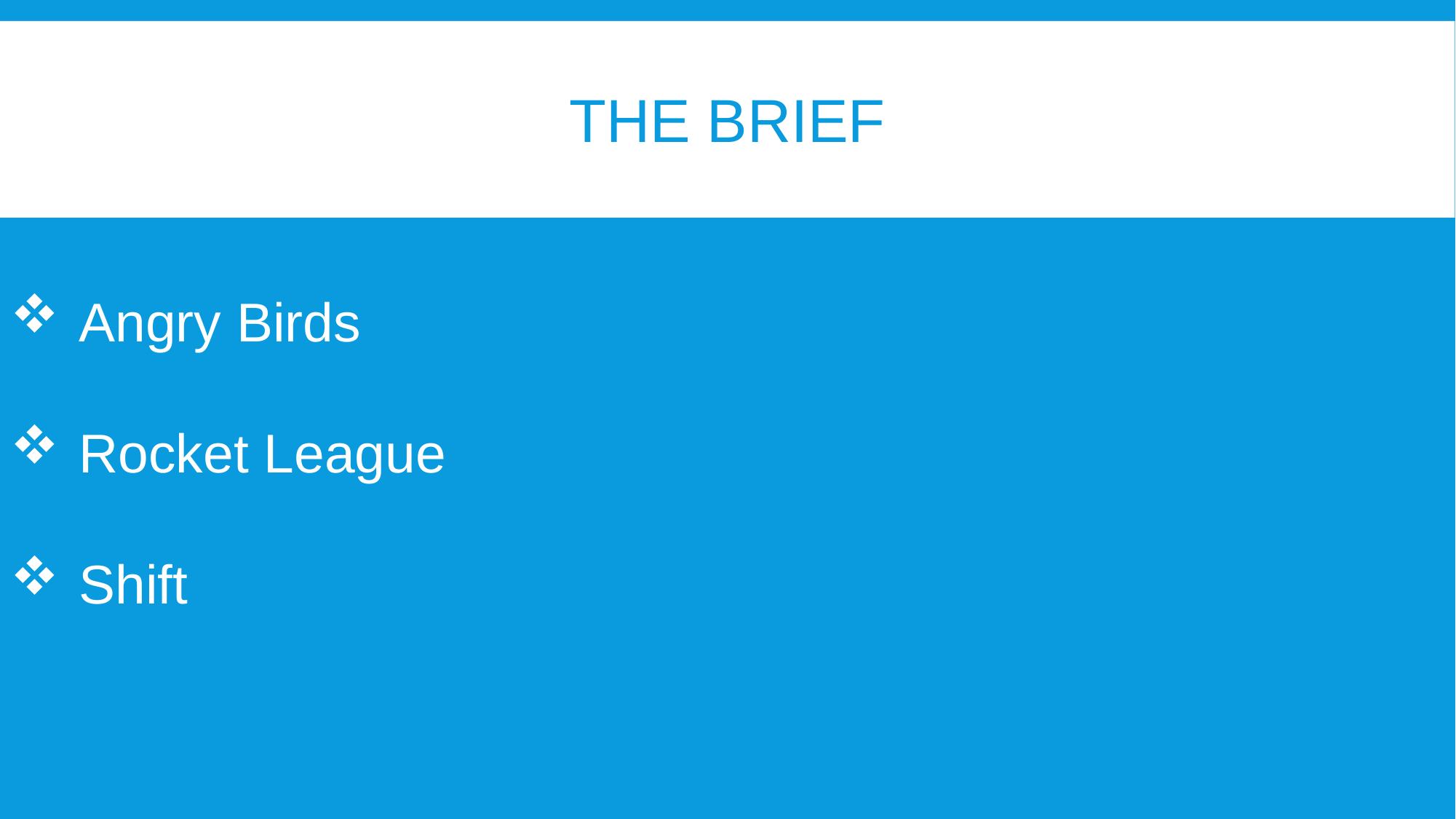

# The Brief

Angry Birds

Rocket League

Shift